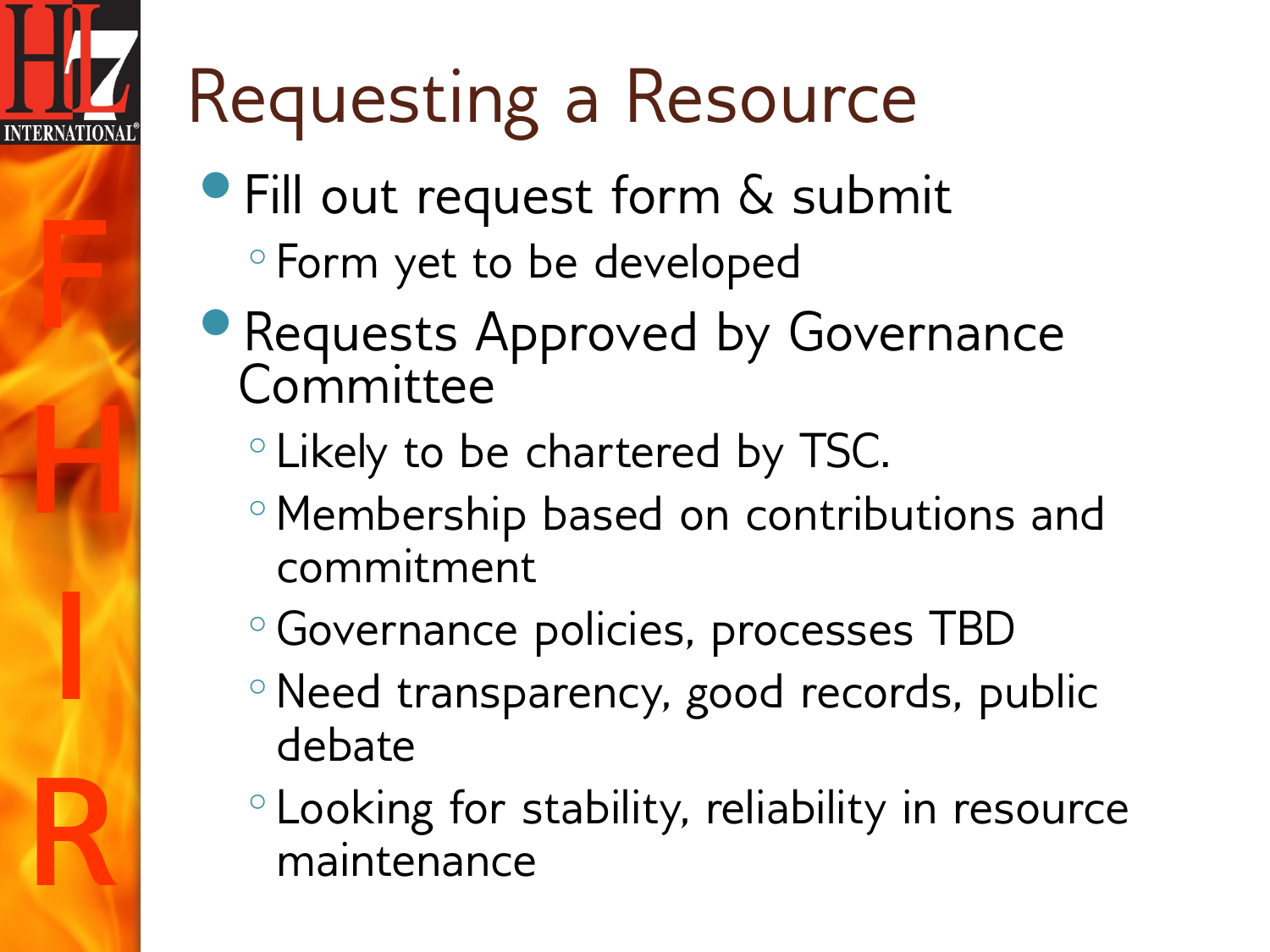

# Requesting a Resource
Fill out request form & submit
Form yet to be developed
Requests Approved by Governance Committee
Likely to be chartered by TSC.
Membership based on contributions and commitment
Governance policies, processes TBD
Need transparency, good records, public debate
Looking for stability, reliability in resource maintenance